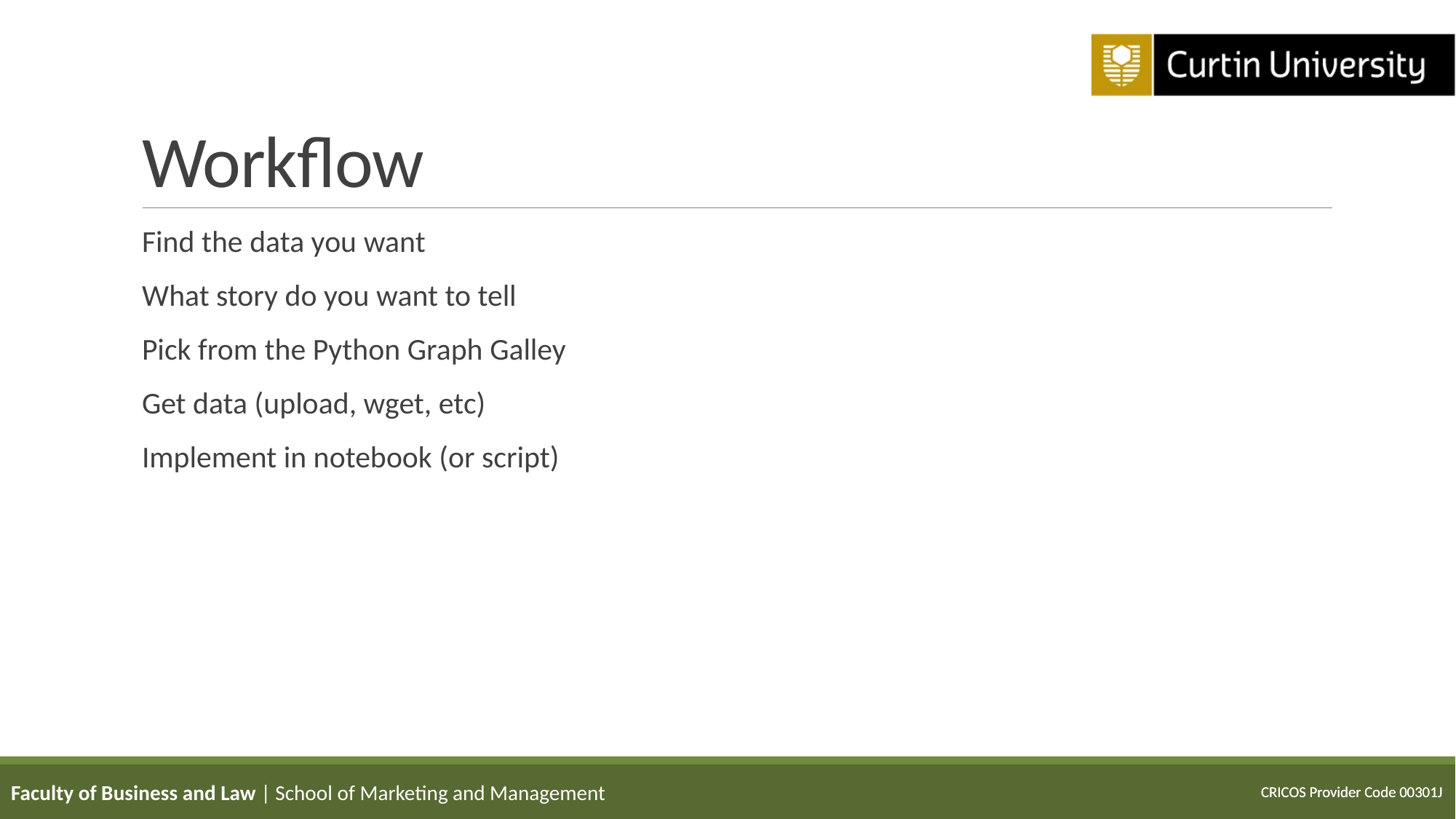

# Workflow
Find the data you want
What story do you want to tell
Pick from the Python Graph Galley
Get data (upload, wget, etc)
Implement in notebook (or script)
Faculty of Business and Law | School of Marketing and Management